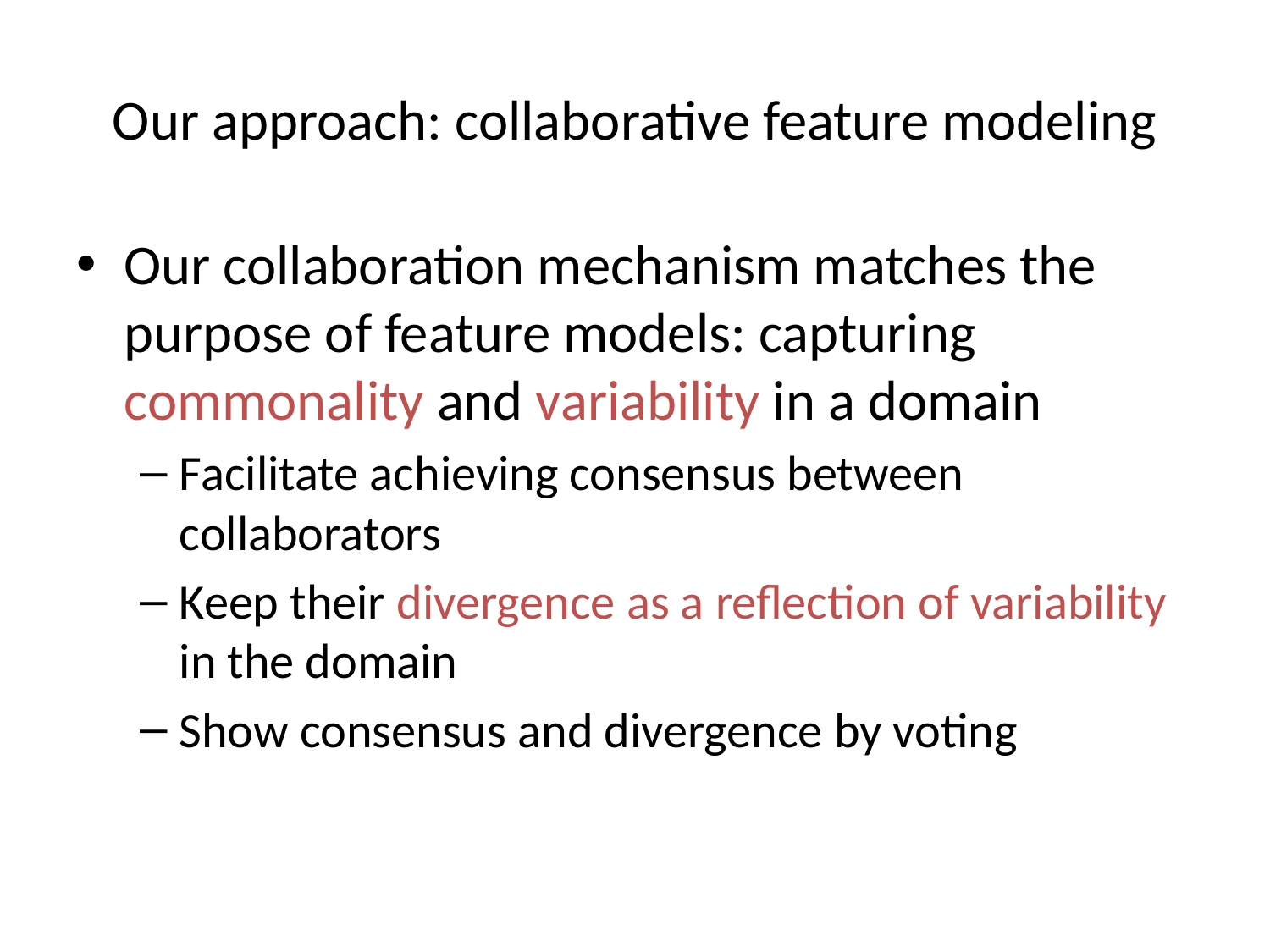

# Our approach: collaborative feature modeling
Our collaboration mechanism matches the purpose of feature models: capturing commonality and variability in a domain
Facilitate achieving consensus between collaborators
Keep their divergence as a reflection of variability in the domain
Show consensus and divergence by voting